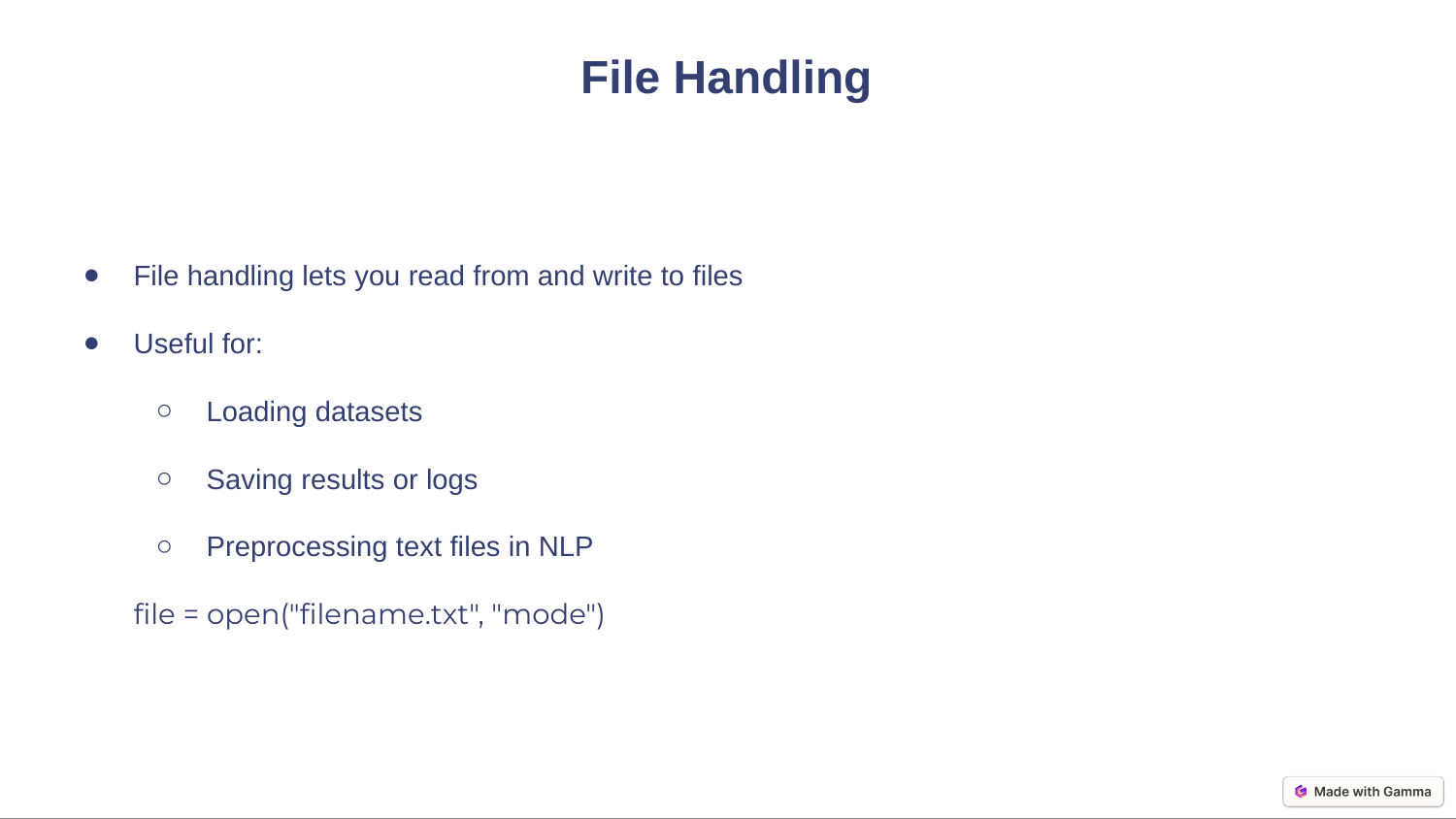

File Handling
File handling lets you read from and write to files
Useful for:
Loading datasets
Saving results or logs
Preprocessing text files in NLP
file = open("filename.txt", "mode")